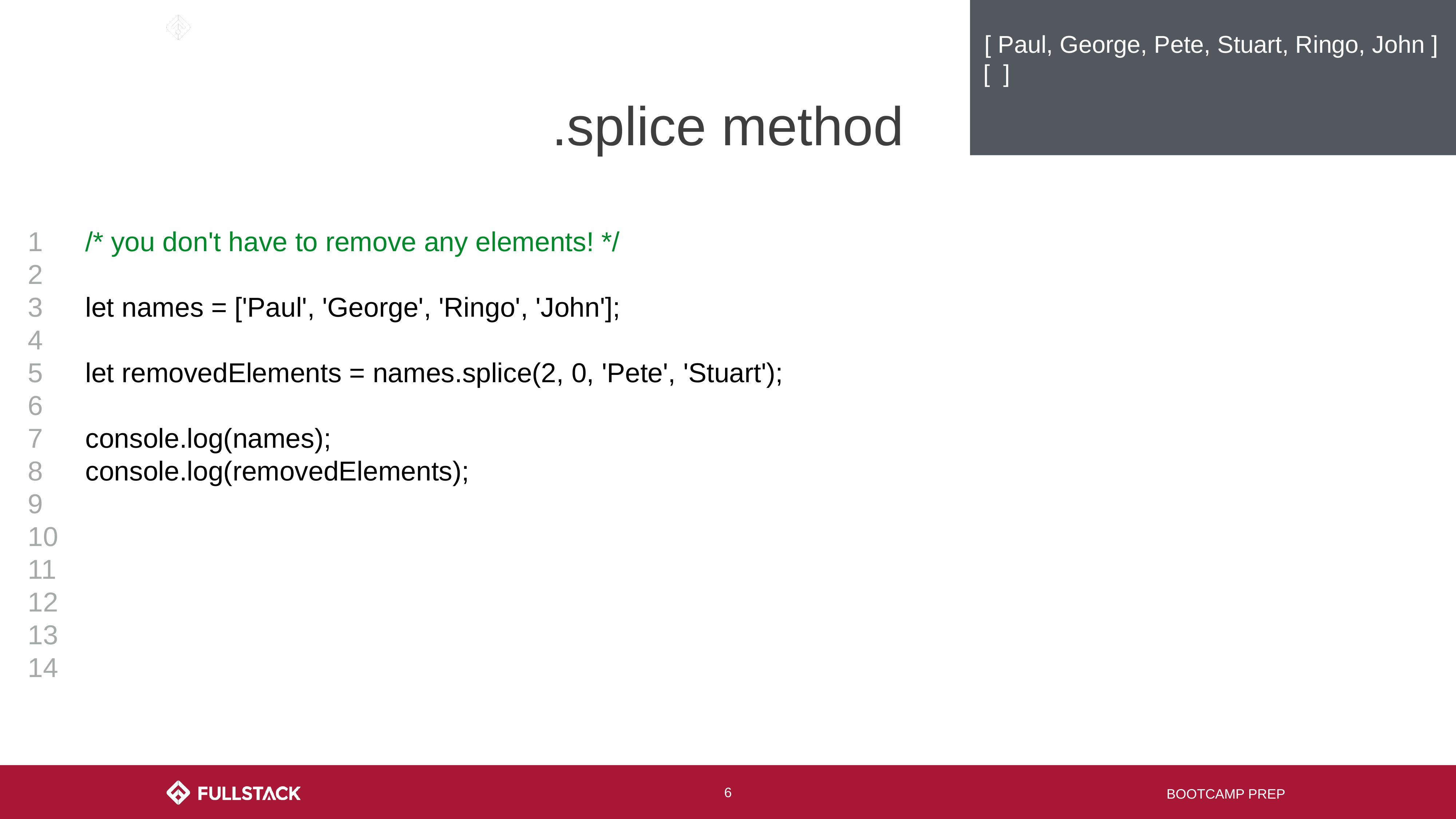

[ Paul, George, Pete, Stuart, Ringo, John ]
  [  ]
# .splice method
1
2
3
4
5
6
7
8
9
10
11
12
13
14

/* you don't have to remove any elements! */

let names = ['Paul', 'George', 'Ringo', 'John'];
let removedElements = names.splice(2, 0, 'Pete', 'Stuart');
console.log(names);
console.log(removedElements);
6
BOOTCAMP PREP